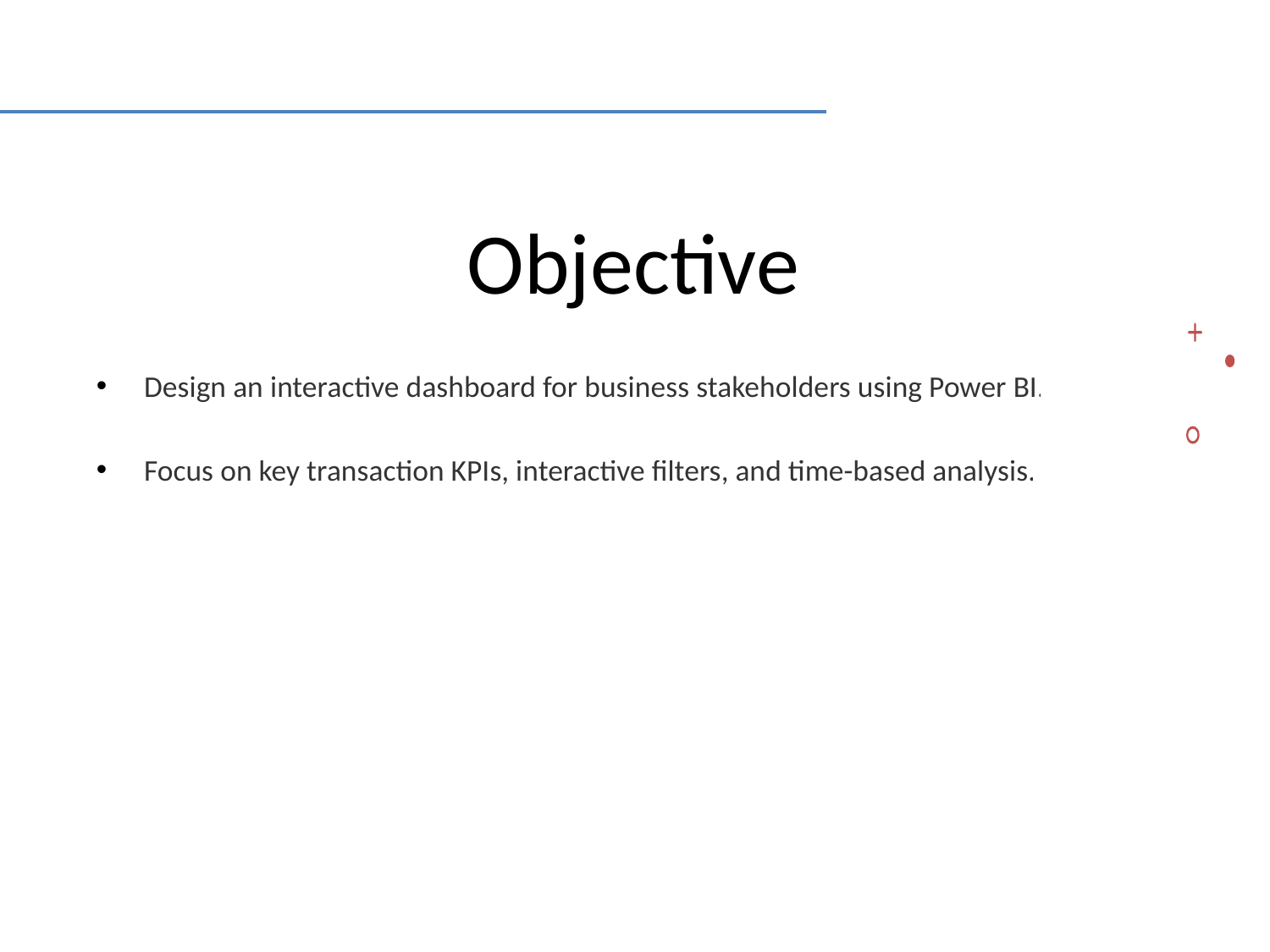

# Objective

Design an interactive dashboard for business stakeholders using Power BI.

Focus on key transaction KPIs, interactive filters, and time-based analysis.